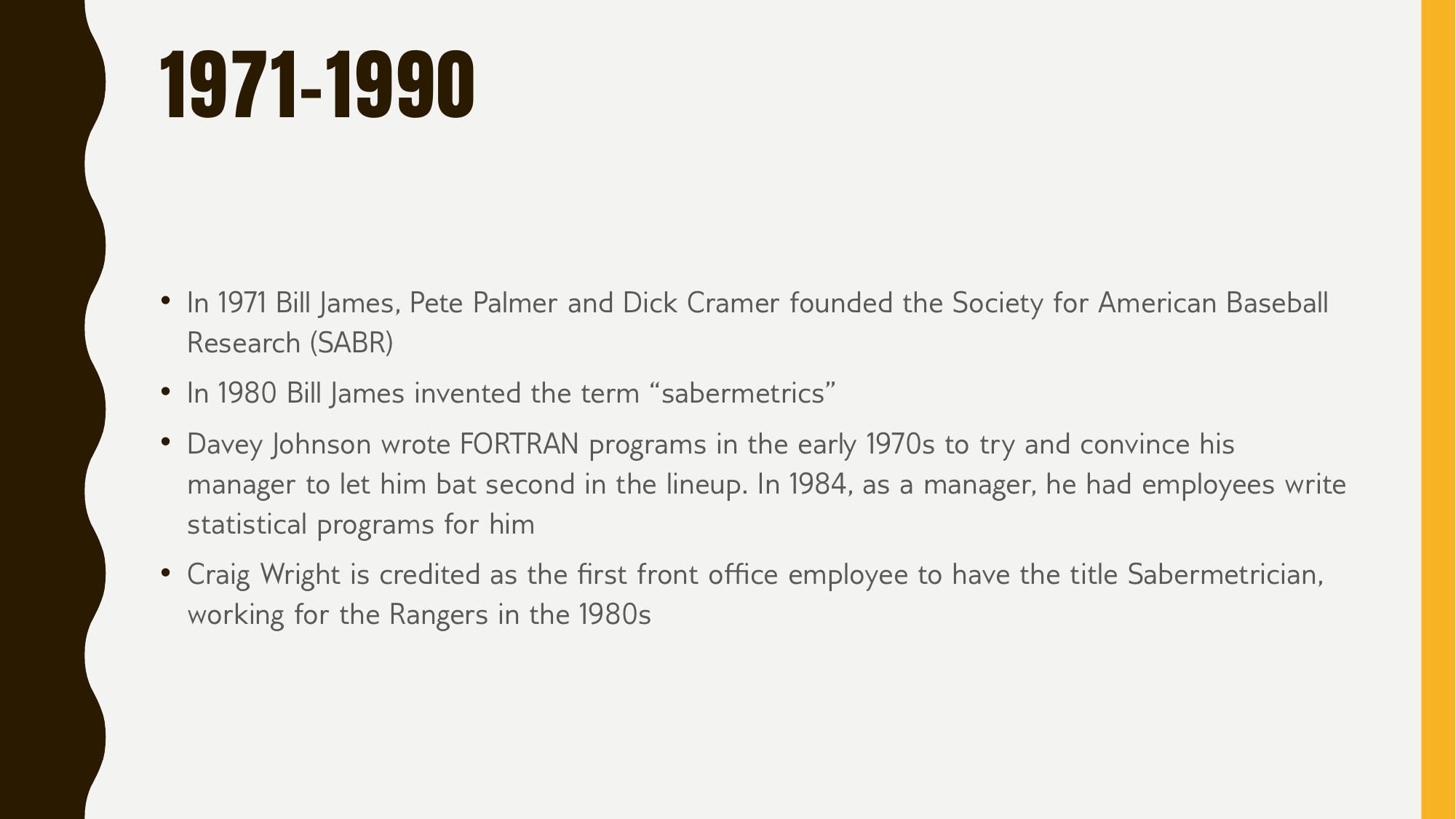

# 1971-1990
In 1971 Bill James, Pete Palmer and Dick Cramer founded the Society for American Baseball Research (SABR)
In 1980 Bill James invented the term “sabermetrics”
Davey Johnson wrote FORTRAN programs in the early 1970s to try and convince his manager to let him bat second in the lineup. In 1984, as a manager, he had employees write statistical programs for him
Craig Wright is credited as the first front office employee to have the title Sabermetrician, working for the Rangers in the 1980s